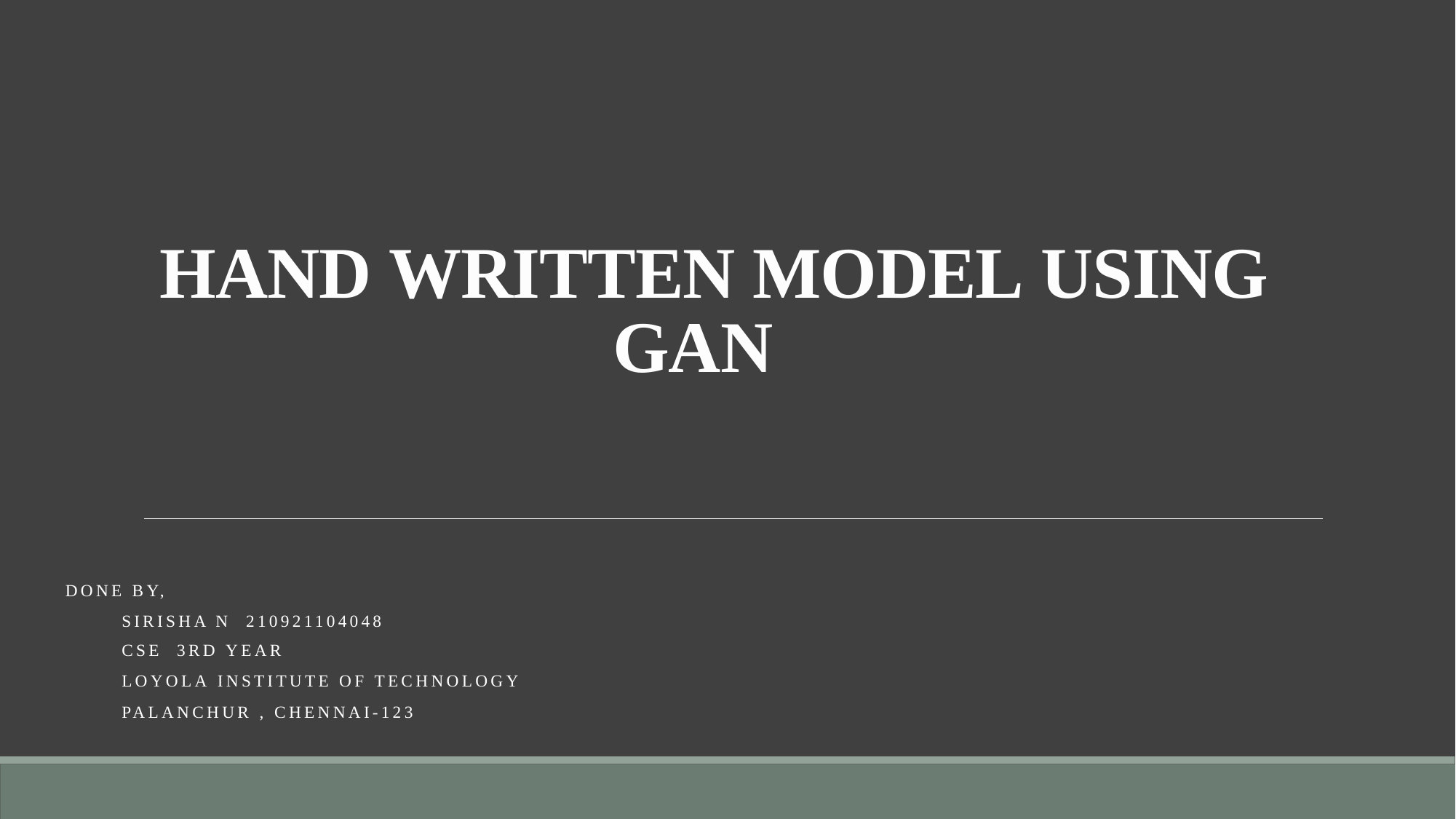

# HAND WRITTEN MODEL USING                               GAN

Done by,
Sirisha N  210921104048
CSE  3rd Year
Loyola Institute of Technology
Palanchur , Chennai-123